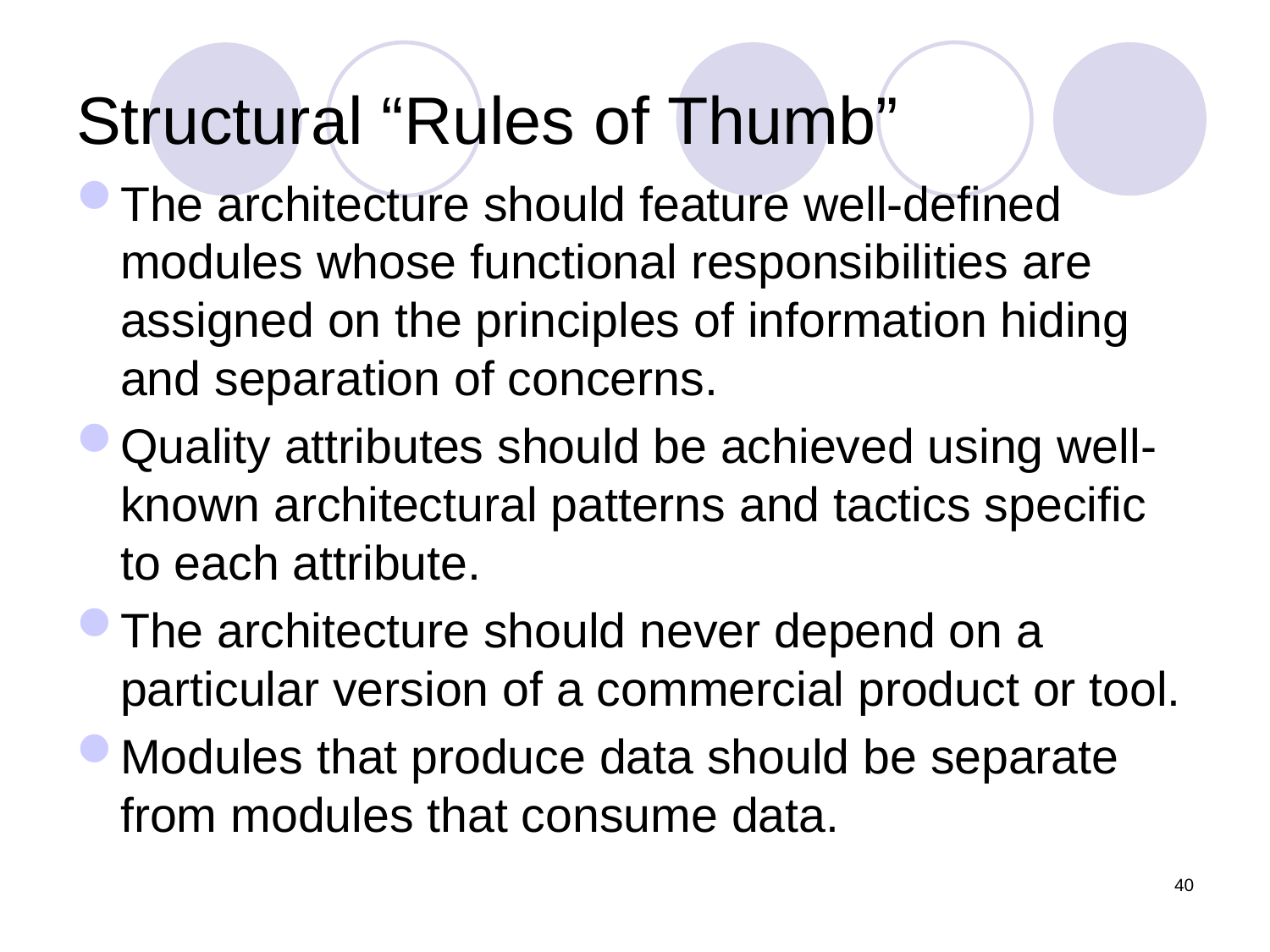

# Structural “Rules of Thumb”
The architecture should feature well-defined modules whose functional responsibilities are assigned on the principles of information hiding and separation of concerns.
Quality attributes should be achieved using well-known architectural patterns and tactics specific to each attribute.
The architecture should never depend on a particular version of a commercial product or tool.
Modules that produce data should be separate from modules that consume data.
40